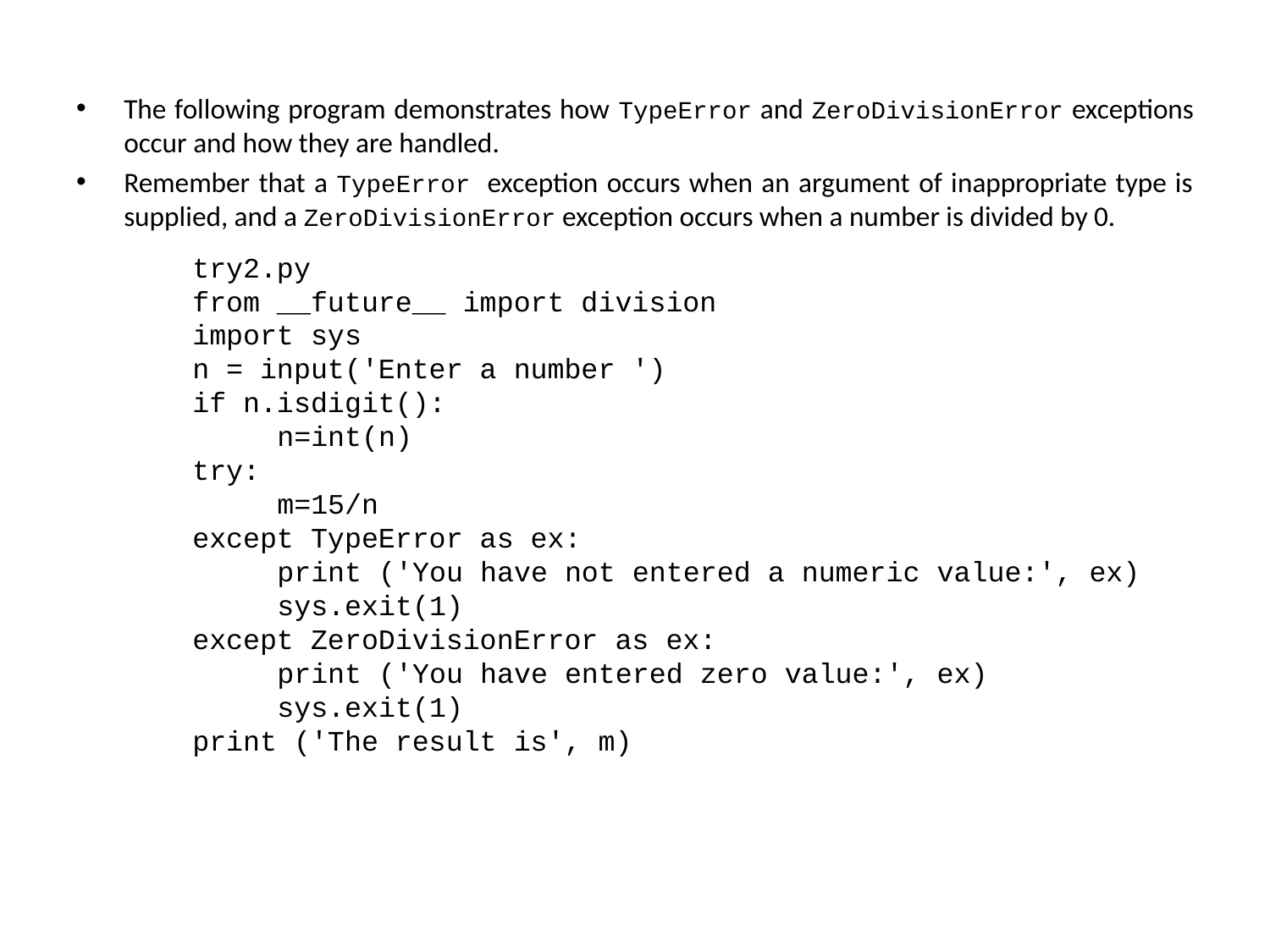

The following program demonstrates how TypeError and ZeroDivisionError exceptions occur and how they are handled.
Remember that a TypeError exception occurs when an argument of inappropriate type is supplied, and a ZeroDivisionError exception occurs when a number is divided by 0.
try2.py
from __future__ import division
import sys
n = input('Enter a number ')
if n.isdigit():
     n=int(n)
try:
     m=15/n
except TypeError as ex:
     print ('You have not entered a numeric value:', ex)
     sys.exit(1)
except ZeroDivisionError as ex:
     print ('You have entered zero value:', ex)
     sys.exit(1)
print ('The result is', m)